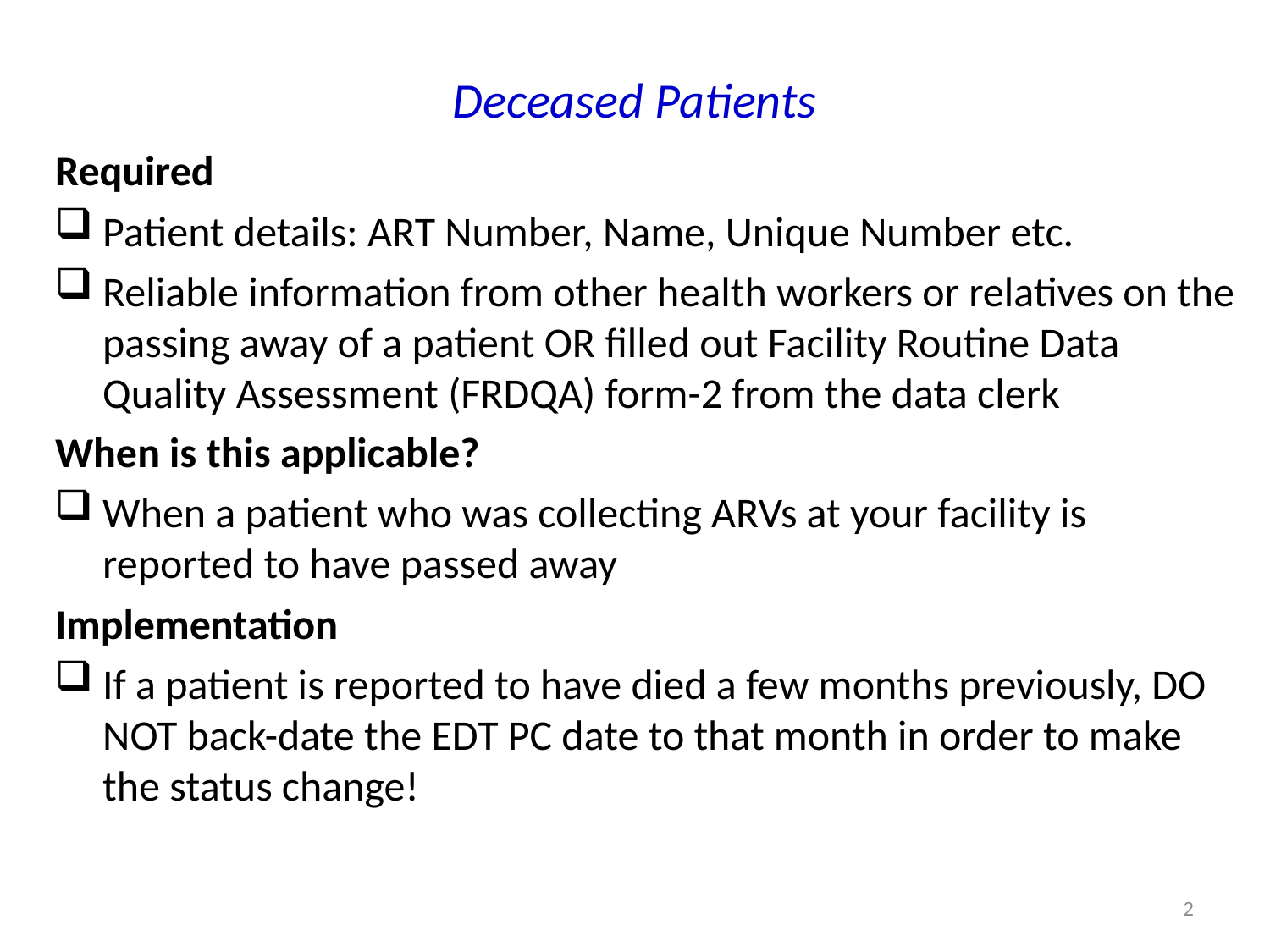

# Deceased Patients
Required
Patient details: ART Number, Name, Unique Number etc.
Reliable information from other health workers or relatives on the passing away of a patient OR filled out Facility Routine Data Quality Assessment (FRDQA) form-2 from the data clerk
When is this applicable?
When a patient who was collecting ARVs at your facility is reported to have passed away
Implementation
If a patient is reported to have died a few months previously, DO NOT back-date the EDT PC date to that month in order to make the status change!
2